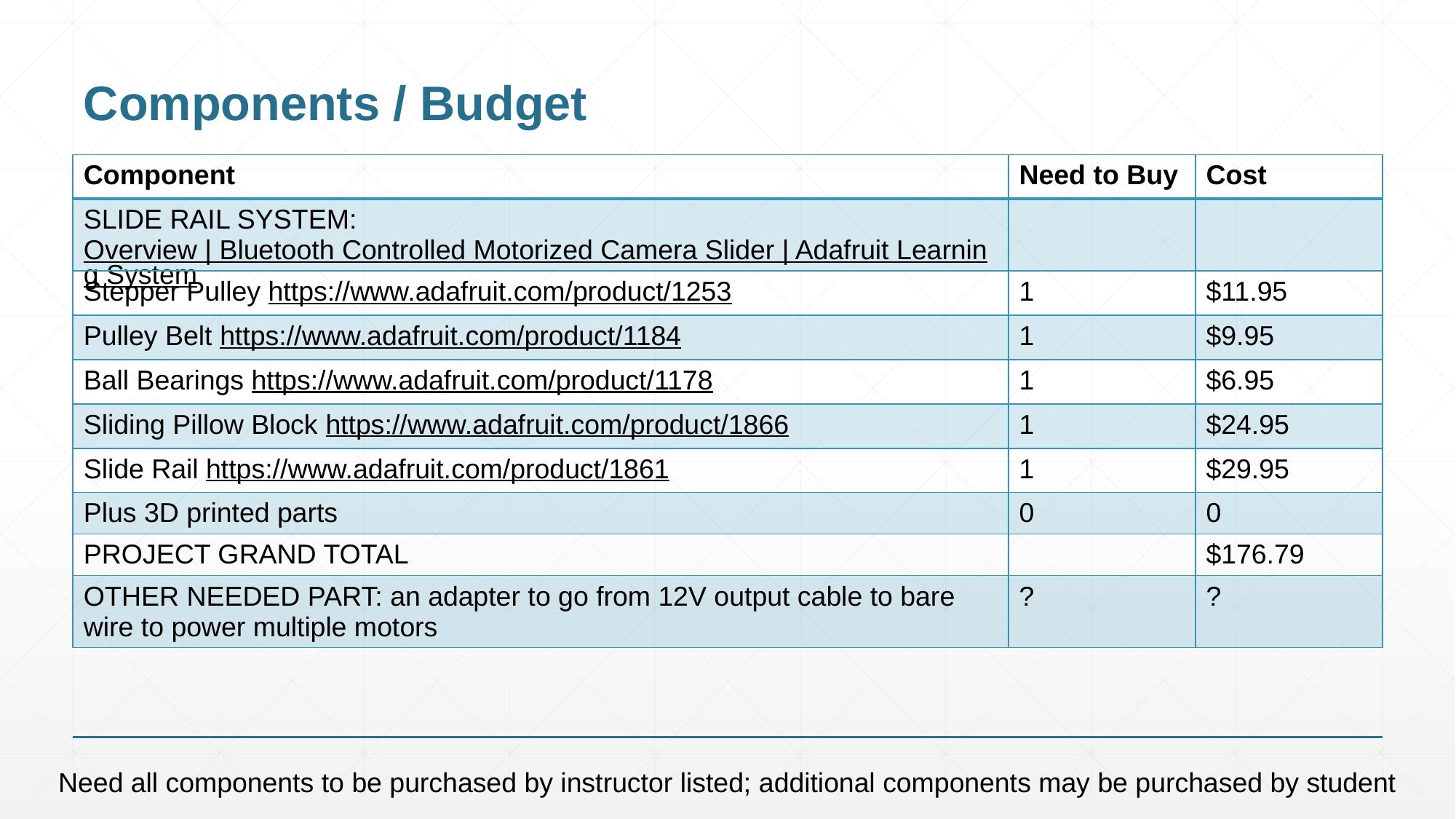

# Components / Budget
| Component | Need to Buy | Cost |
| --- | --- | --- |
| SLIDE RAIL SYSTEM: Overview | Bluetooth Controlled Motorized Camera Slider | Adafruit Learning System |  |  |
| Stepper Pulley https://www.adafruit.com/product/1253 | 1 | $11.95 |
| Pulley Belt https://www.adafruit.com/product/1184 | 1 | $9.95 |
| Ball Bearings https://www.adafruit.com/product/1178 | 1 | $6.95 |
| Sliding Pillow Block https://www.adafruit.com/product/1866 | 1 | $24.95 |
| Slide Rail https://www.adafruit.com/product/1861 | 1 | $29.95 |
| Plus 3D printed parts | 0 | 0 |
| PROJECT GRAND TOTAL |  | $176.79 |
| OTHER NEEDED PART: an adapter to go from 12V output cable to bare wire to power multiple motors | ? | ? |
Need all components to be purchased by instructor listed; additional components may be purchased by student